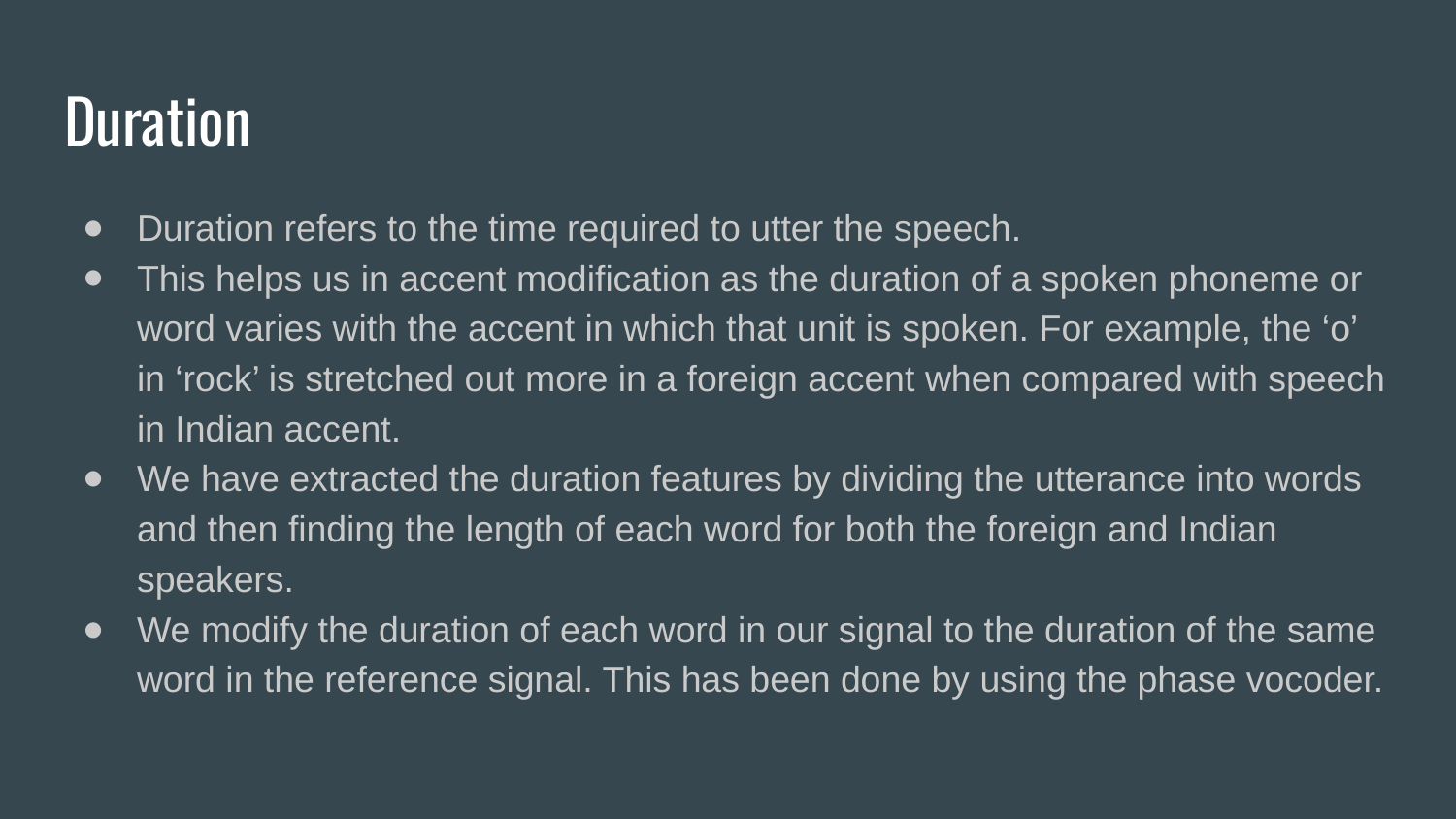

# Duration
Duration refers to the time required to utter the speech.
This helps us in accent modification as the duration of a spoken phoneme or word varies with the accent in which that unit is spoken. For example, the ‘o’ in ‘rock’ is stretched out more in a foreign accent when compared with speech in Indian accent.
We have extracted the duration features by dividing the utterance into words and then finding the length of each word for both the foreign and Indian speakers.
We modify the duration of each word in our signal to the duration of the same word in the reference signal. This has been done by using the phase vocoder.